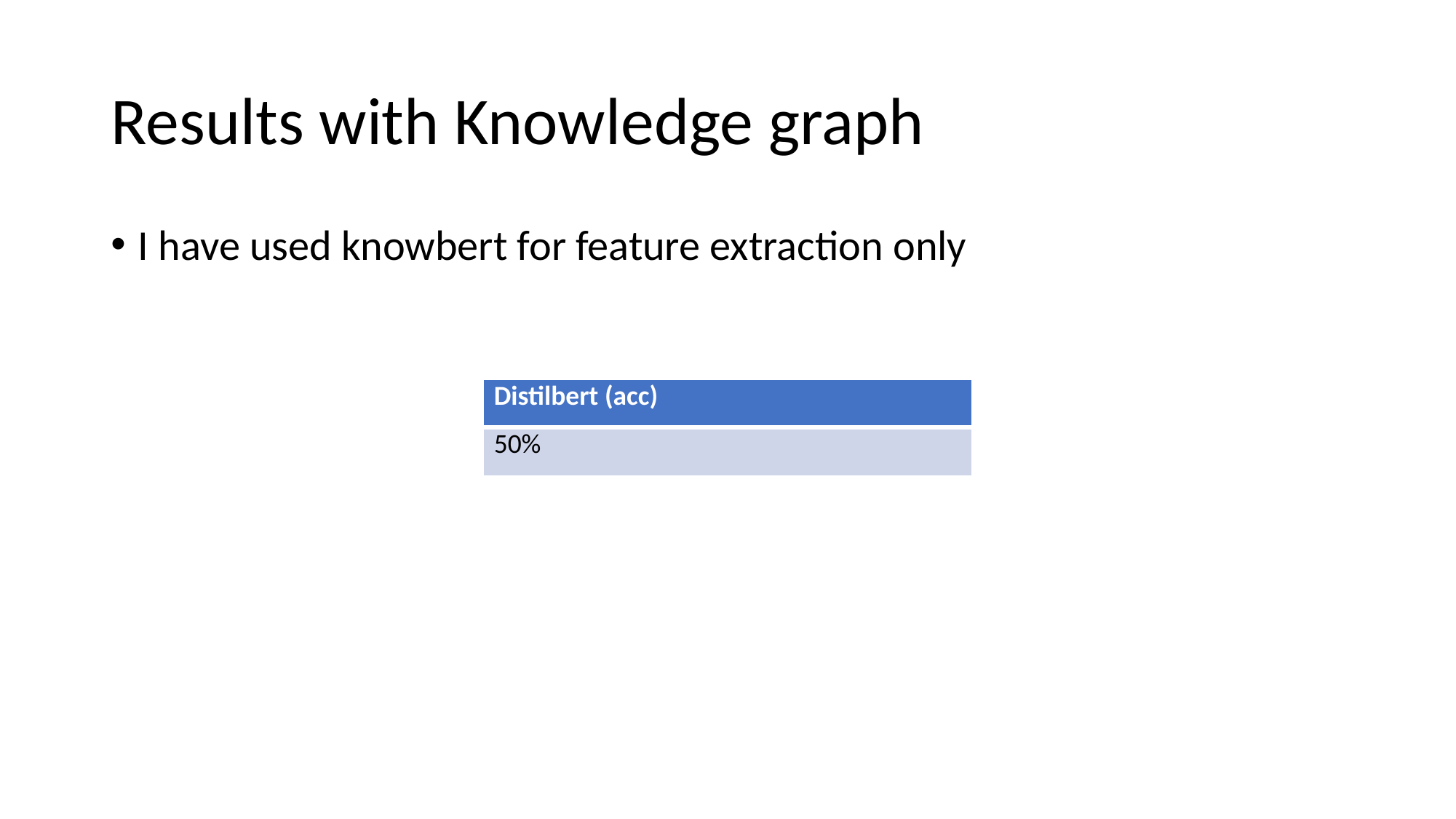

# Results with Knowledge graph
I have used knowbert for feature extraction only

| Distilbert (acc) |
| --- |
| 50% |